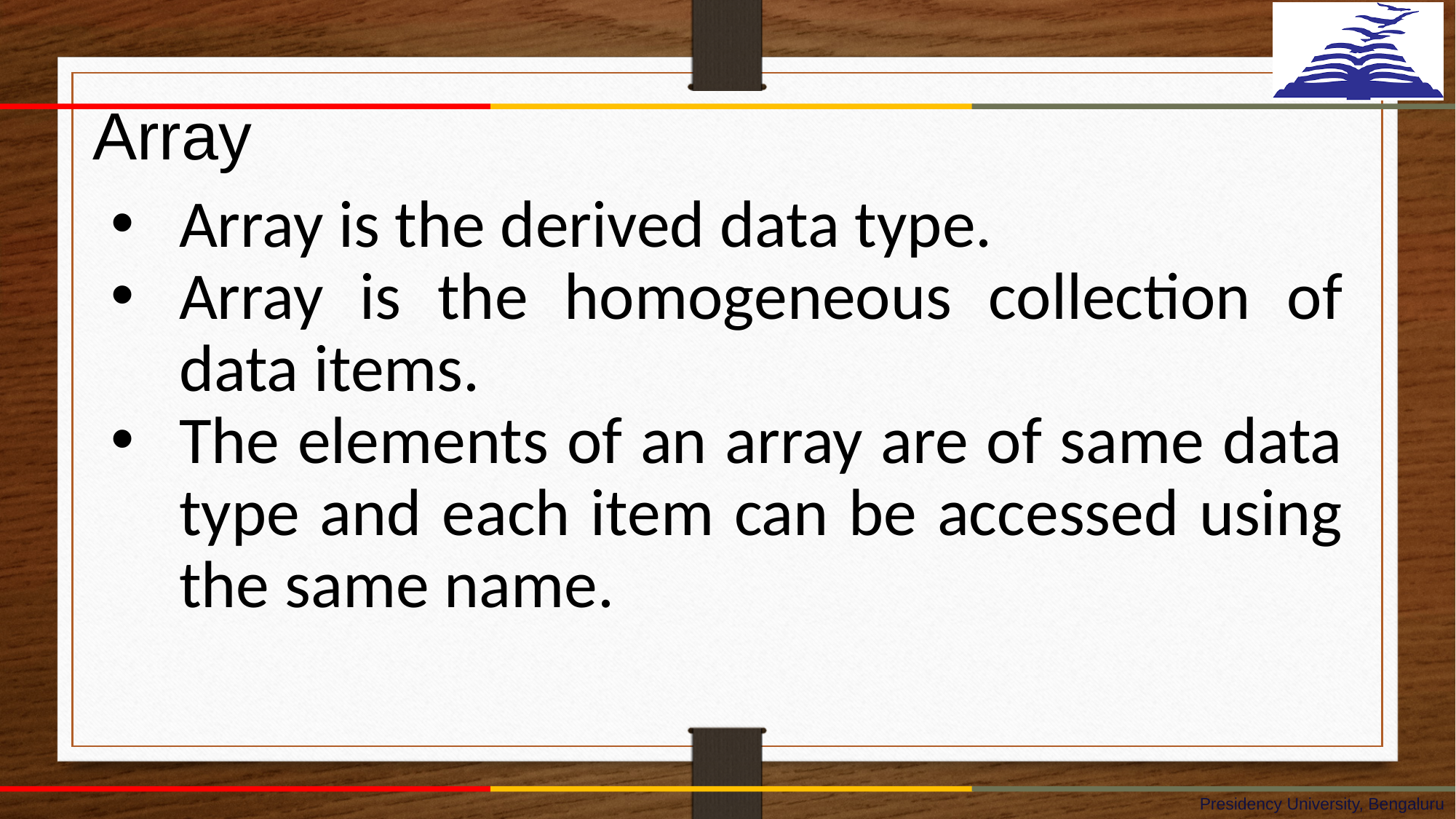

Array
Array is the derived data type.
Array is the homogeneous collection of data items.
The elements of an array are of same data type and each item can be accessed using the same name.